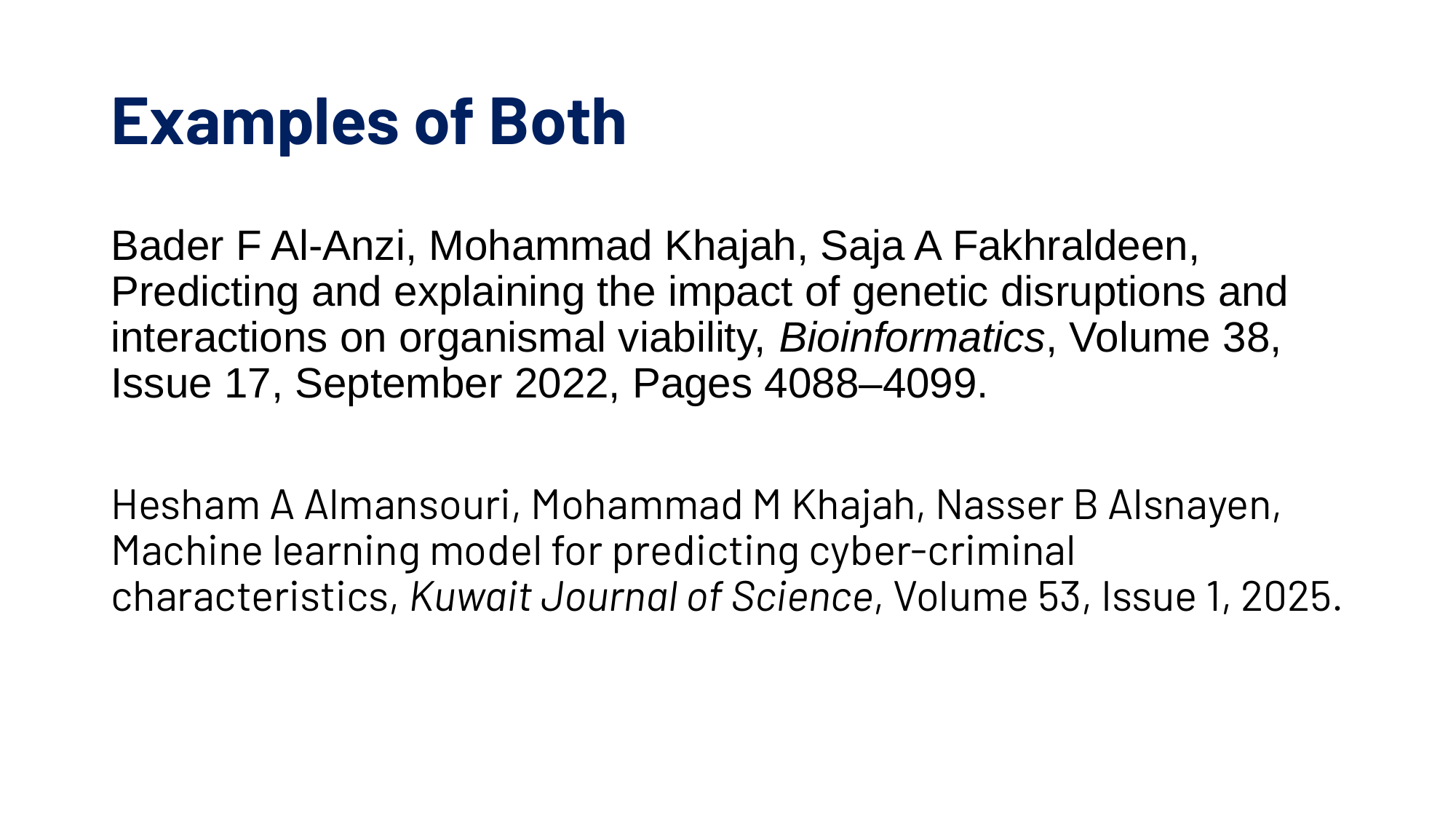

# Examples of Both
Bader F Al-Anzi, Mohammad Khajah, Saja A Fakhraldeen, Predicting and explaining the impact of genetic disruptions and interactions on organismal viability, Bioinformatics, Volume 38, Issue 17, September 2022, Pages 4088–4099.

Hesham A Almansouri, Mohammad M Khajah, Nasser B Alsnayen, Machine learning model for predicting cyber-criminal characteristics, Kuwait Journal of Science, Volume 53, Issue 1, 2025.